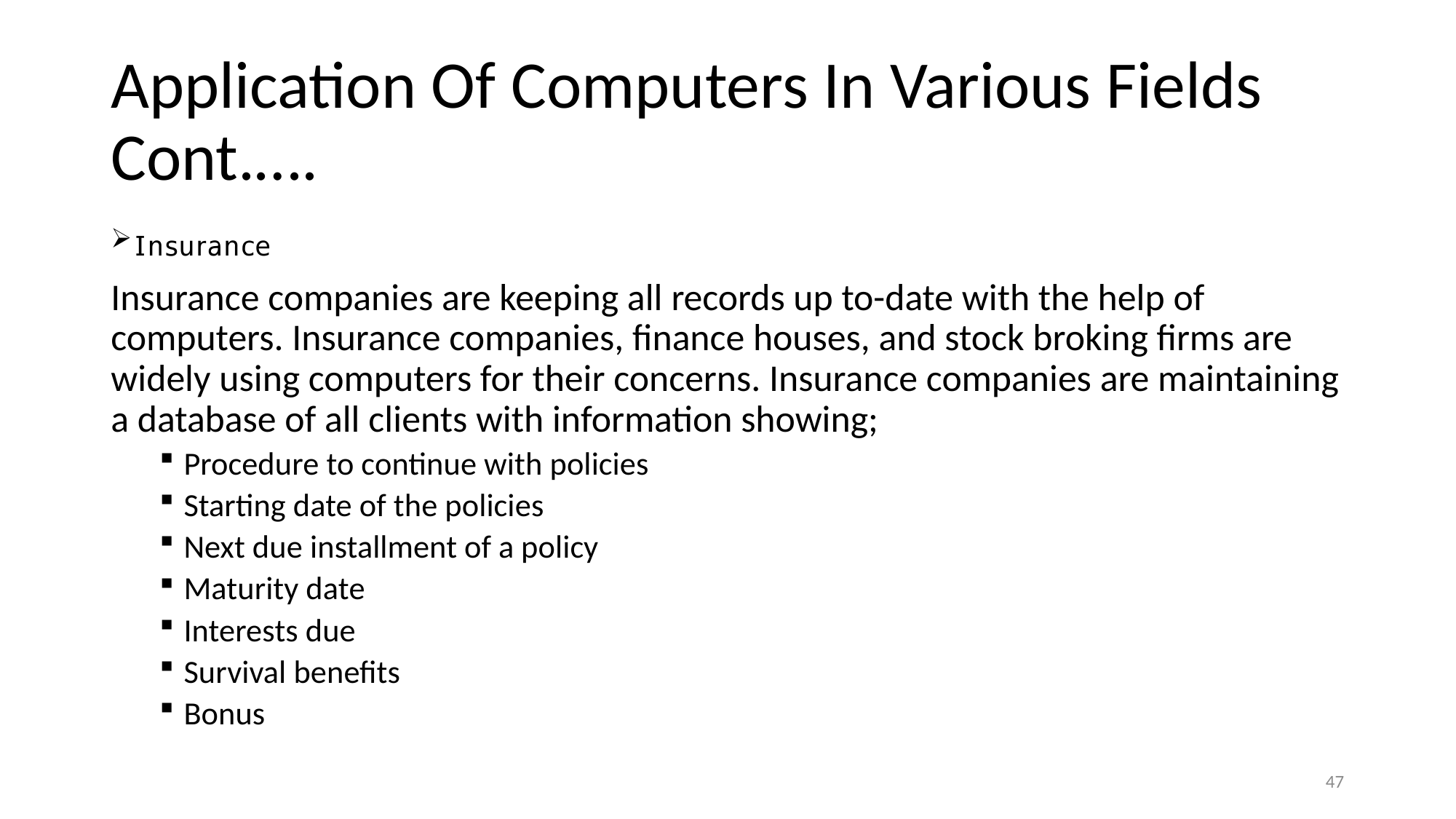

# Application Of Computers In Various Fields Cont.….
Insurance
Insurance companies are keeping all records up to-date with the help of computers. Insurance companies, finance houses, and stock broking firms are widely using computers for their concerns. Insurance companies are maintaining a database of all clients with information showing;
Procedure to continue with policies
Starting date of the policies
Next due installment of a policy
Maturity date
Interests due
Survival benefits
Bonus
47